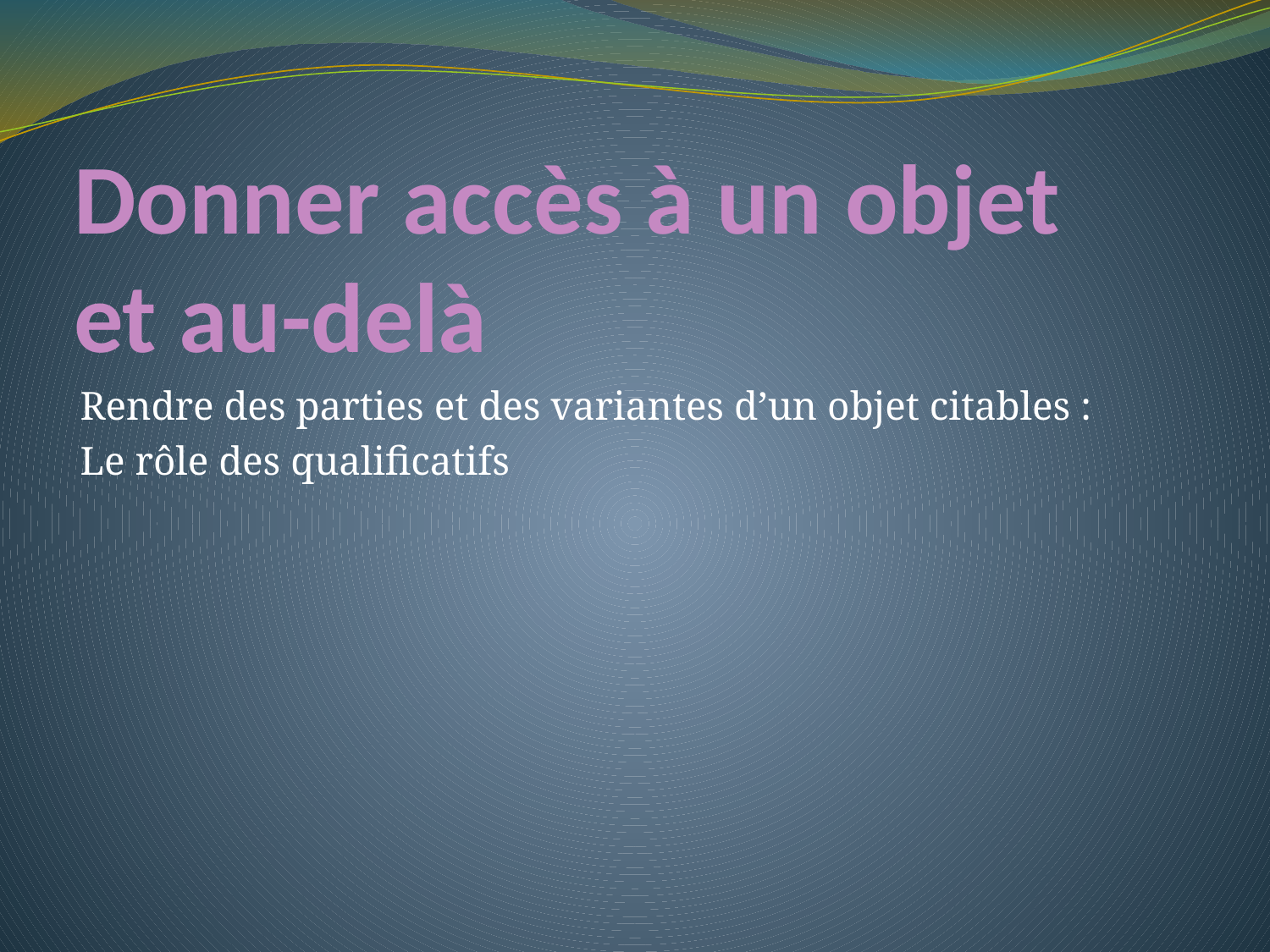

# Donner accès à un objet et au-delà
Rendre des parties et des variantes d’un objet citables :
Le rôle des qualificatifs